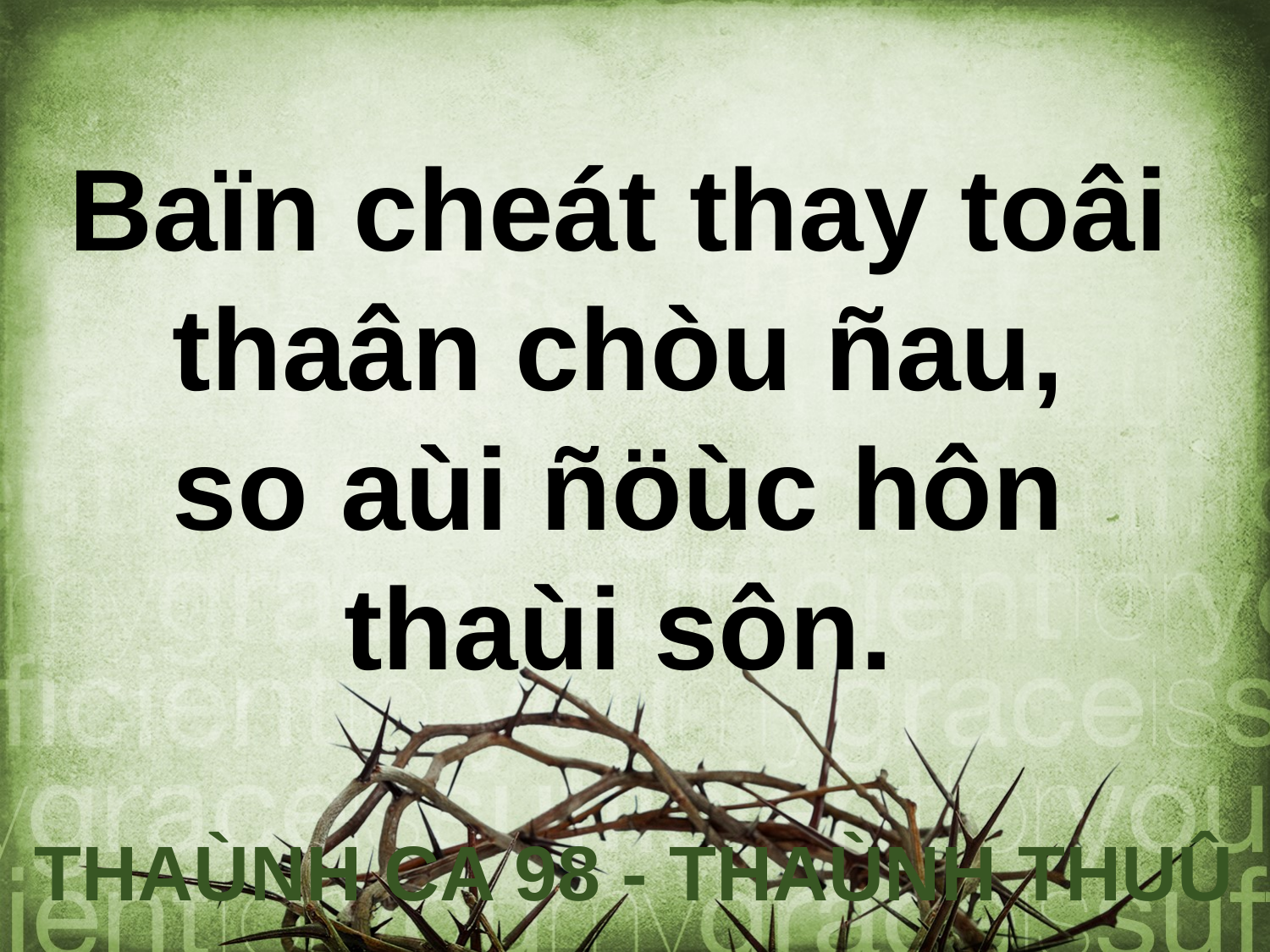

Baïn cheát thay toâi
thaân chòu ñau,
so aùi ñöùc hôn
thaùi sôn.
THAÙNH CA 98 - THAÙNH THUÛ